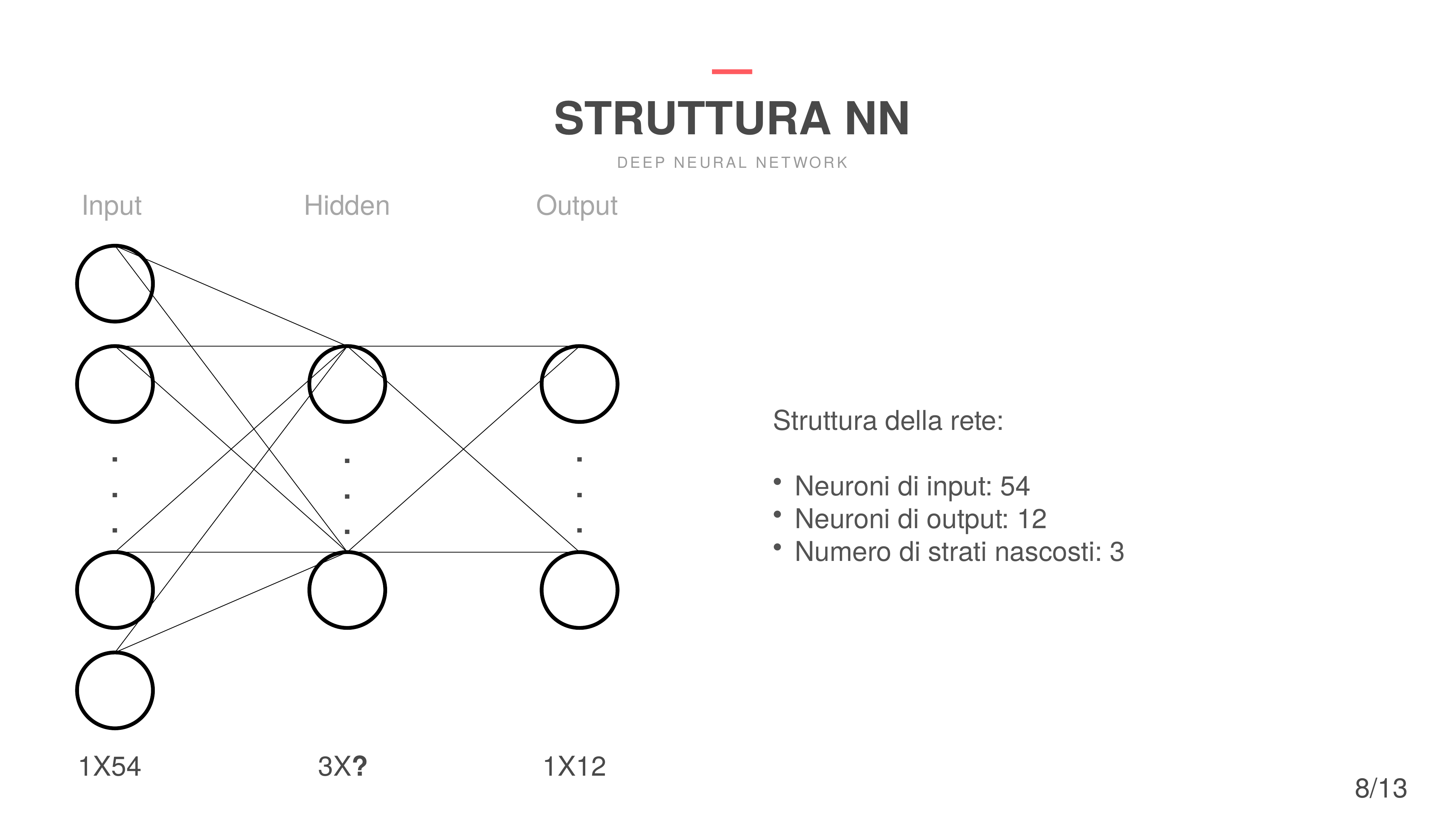

26

STRUTTURA NN
DEEP NEURAL NETWORK
Input
Hidden
Output

.
.
.
.
.
.
.
.
.

1X54
3X?
1X12
Struttura della rete:

Neuroni di input: 54
Neuroni di output: 12
Numero di strati nascosti: 3
8/13